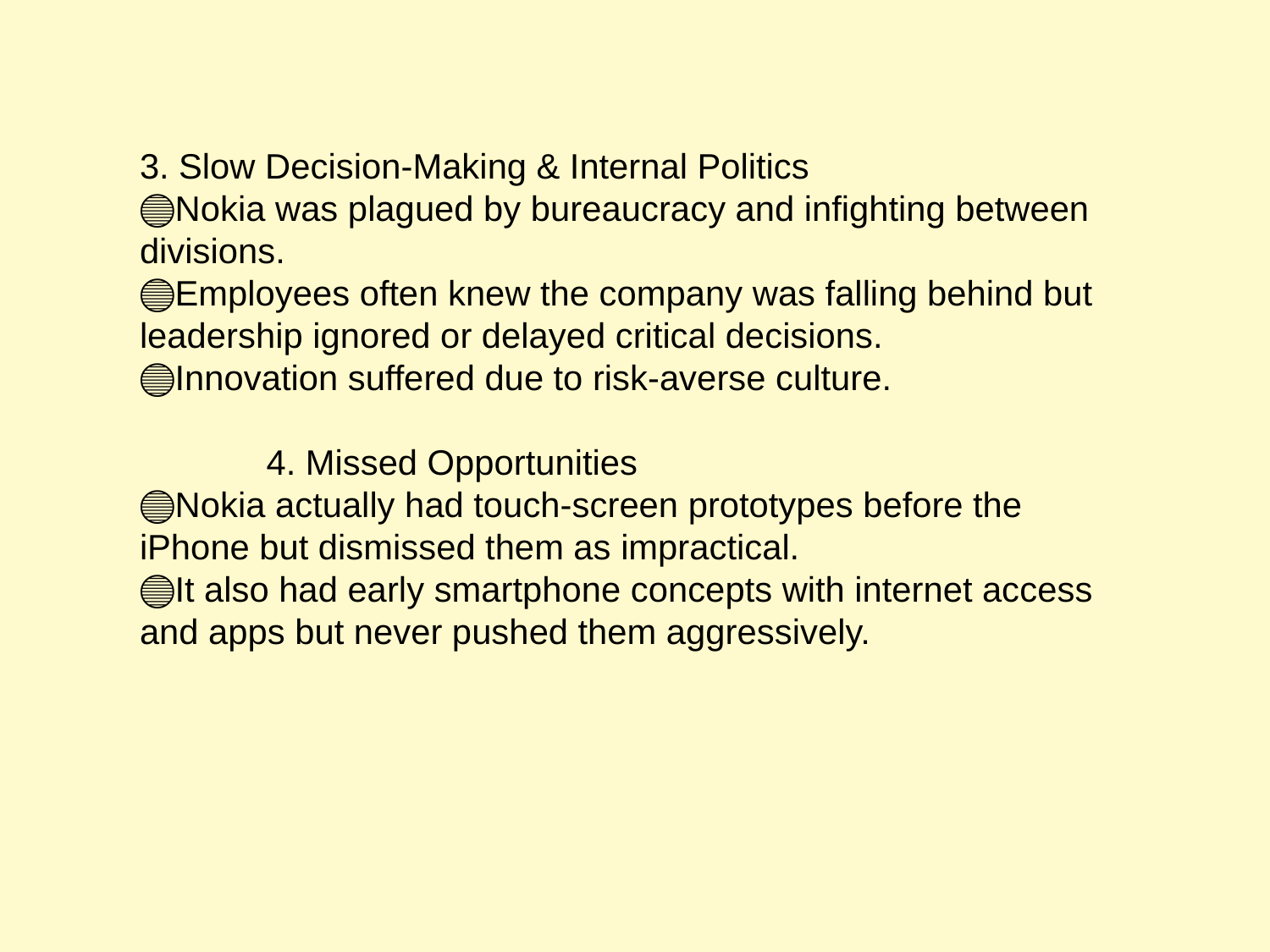

# 3. Slow Decision-Making & Internal Politics
🔵Nokia was plagued by bureaucracy and infighting between divisions.
🔵Employees often knew the company was falling behind but leadership ignored or delayed critical decisions.
🔵Innovation suffered due to risk-averse culture.
                                                                                                                   4. Missed Opportunities
🔵Nokia actually had touch-screen prototypes before the iPhone but dismissed them as impractical.
🔵It also had early smartphone concepts with internet access and apps but never pushed them aggressively.